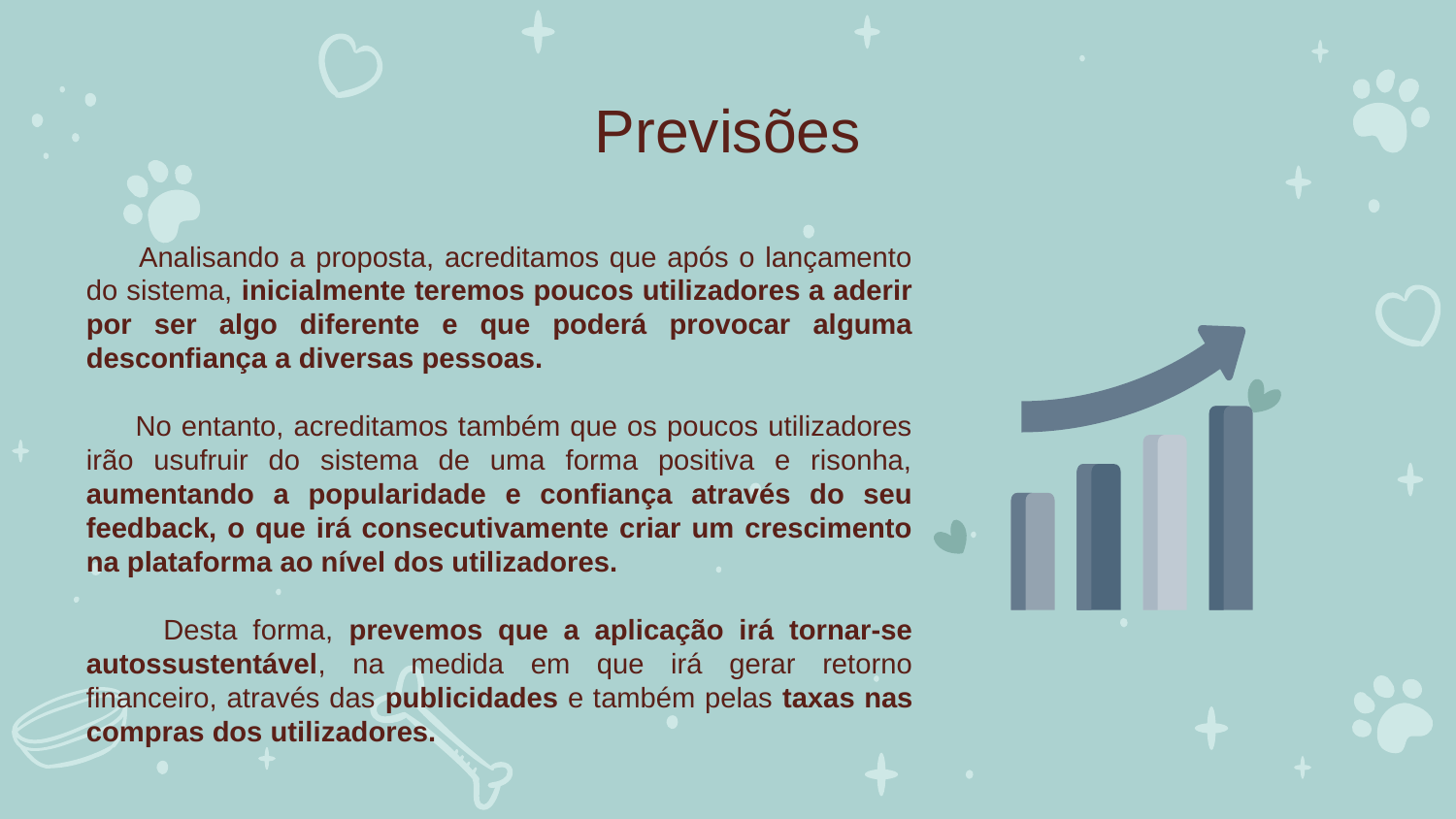

# Previsões
     Analisando a proposta, acreditamos que após o lançamento do sistema, inicialmente teremos poucos utilizadores a aderir por ser algo diferente e que poderá provocar alguma desconfiança a diversas pessoas.

     No entanto, acreditamos também que os poucos utilizadores irão usufruir do sistema de uma forma positiva e risonha, aumentando a popularidade e confiança através do seu feedback, o que irá consecutivamente criar um crescimento na plataforma ao nível dos utilizadores.

     Desta forma, prevemos que a aplicação irá tornar-se autossustentável, na medida em que irá gerar retorno financeiro, através das publicidades e também pelas taxas nas compras dos utilizadores.